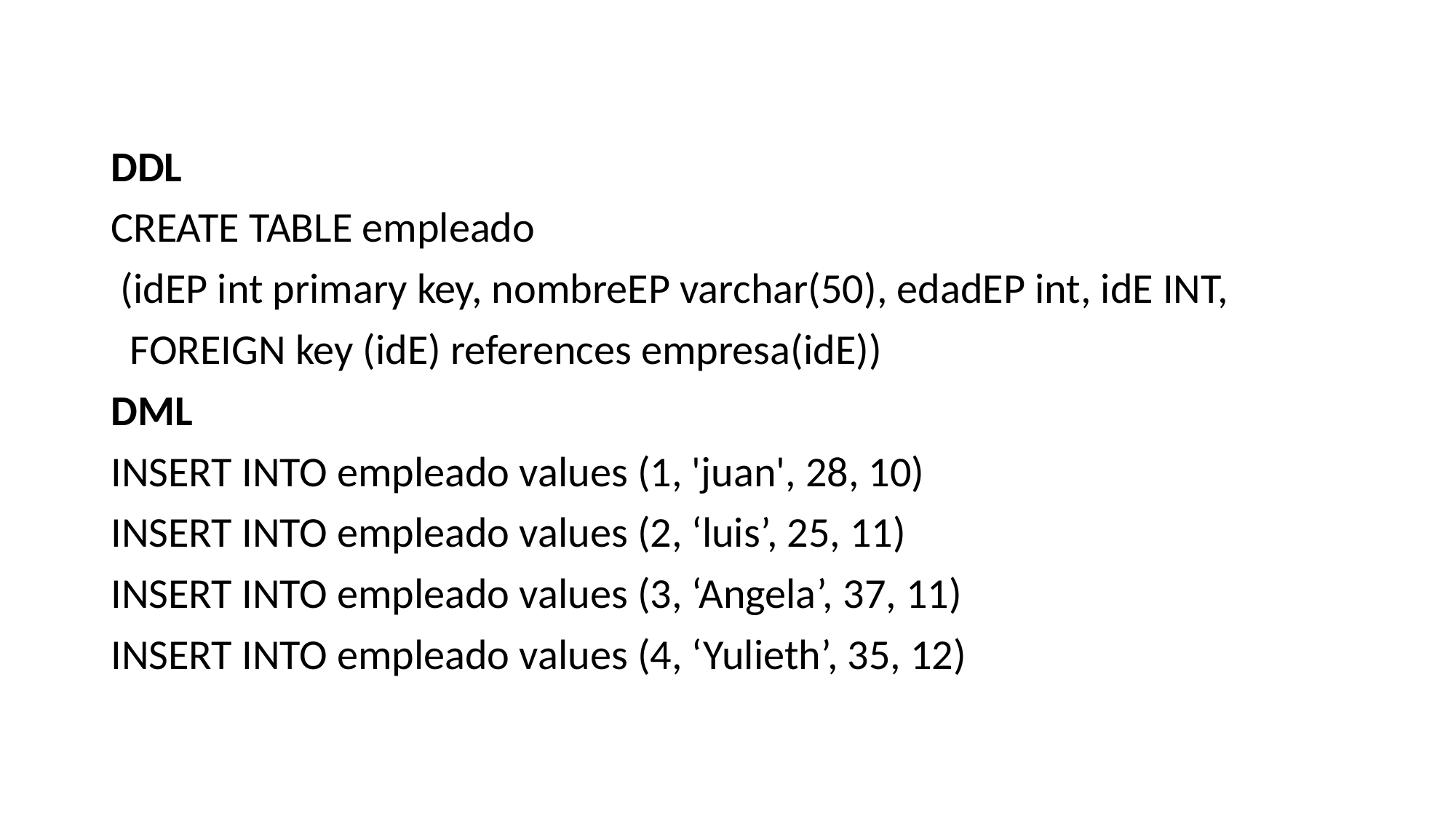

DDL
CREATE TABLE empleado
 (idEP int primary key, nombreEP varchar(50), edadEP int, idE INT,
  FOREIGN key (idE) references empresa(idE))
DML
INSERT INTO empleado values (1, 'juan', 28, 10)
INSERT INTO empleado values (2, ‘luis’, 25, 11)
INSERT INTO empleado values (3, ‘Angela’, 37, 11)
INSERT INTO empleado values (4, ‘Yulieth’, 35, 12)